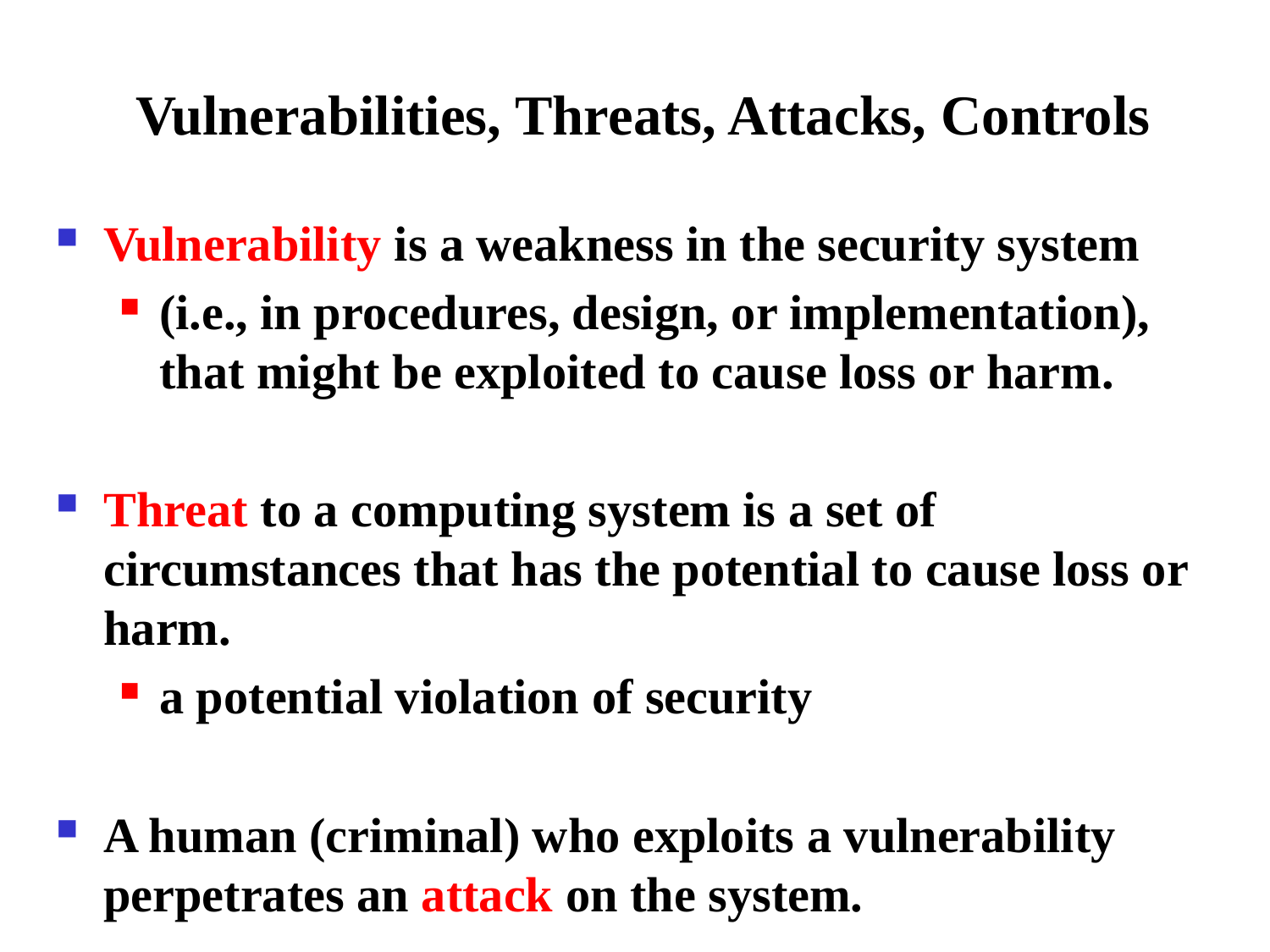

# Vulnerabilities, Threats, Attacks, Controls
Vulnerability is a weakness in the security system
(i.e., in procedures, design, or implementation), that might be exploited to cause loss or harm.

Threat to a computing system is a set of circumstances that has the potential to cause loss or harm.
a potential violation of security

A human (criminal) who exploits a vulnerability perpetrates an attack on the system.